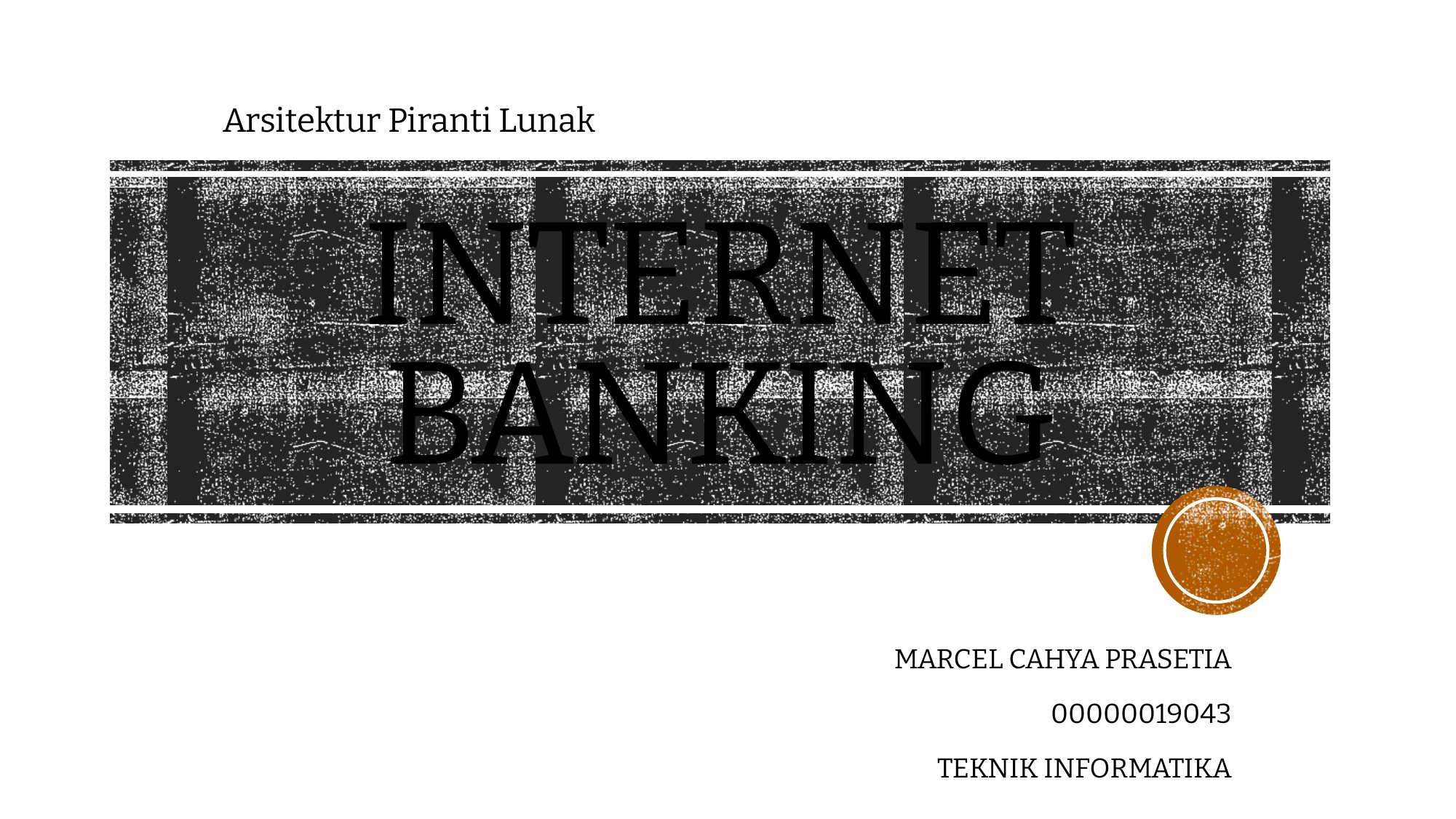

Arsitektur Piranti Lunak
# Internet Banking
Marcel cahya prasetia
00000019043
Teknik informatika